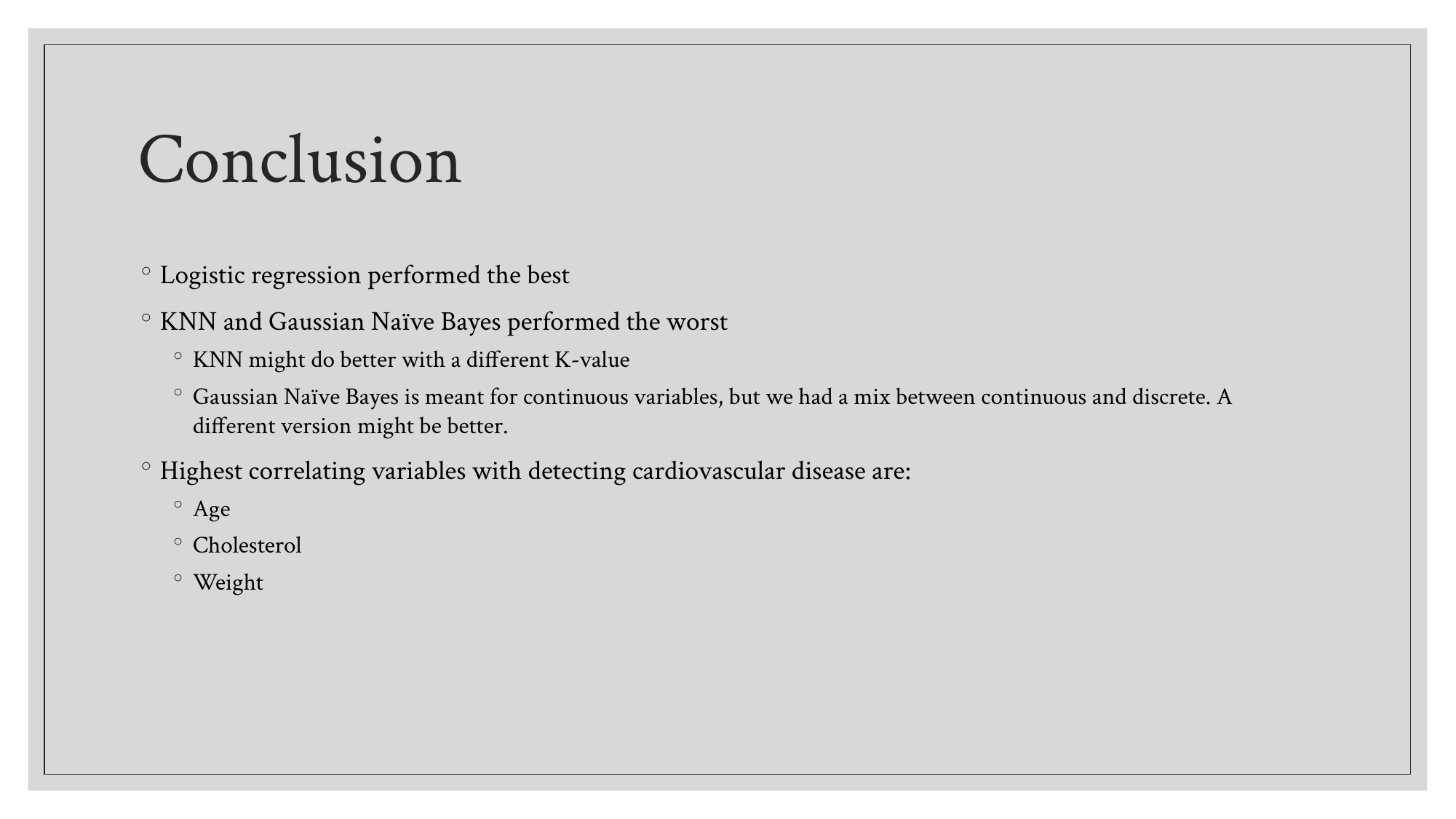

# Conclusion
Logistic regression performed the best
KNN and Gaussian Naïve Bayes performed the worst
KNN might do better with a different K-value
Gaussian Naïve Bayes is meant for continuous variables, but we had a mix between continuous and discrete. A different version might be better.
Highest correlating variables with detecting cardiovascular disease are:
Age
Cholesterol
Weight